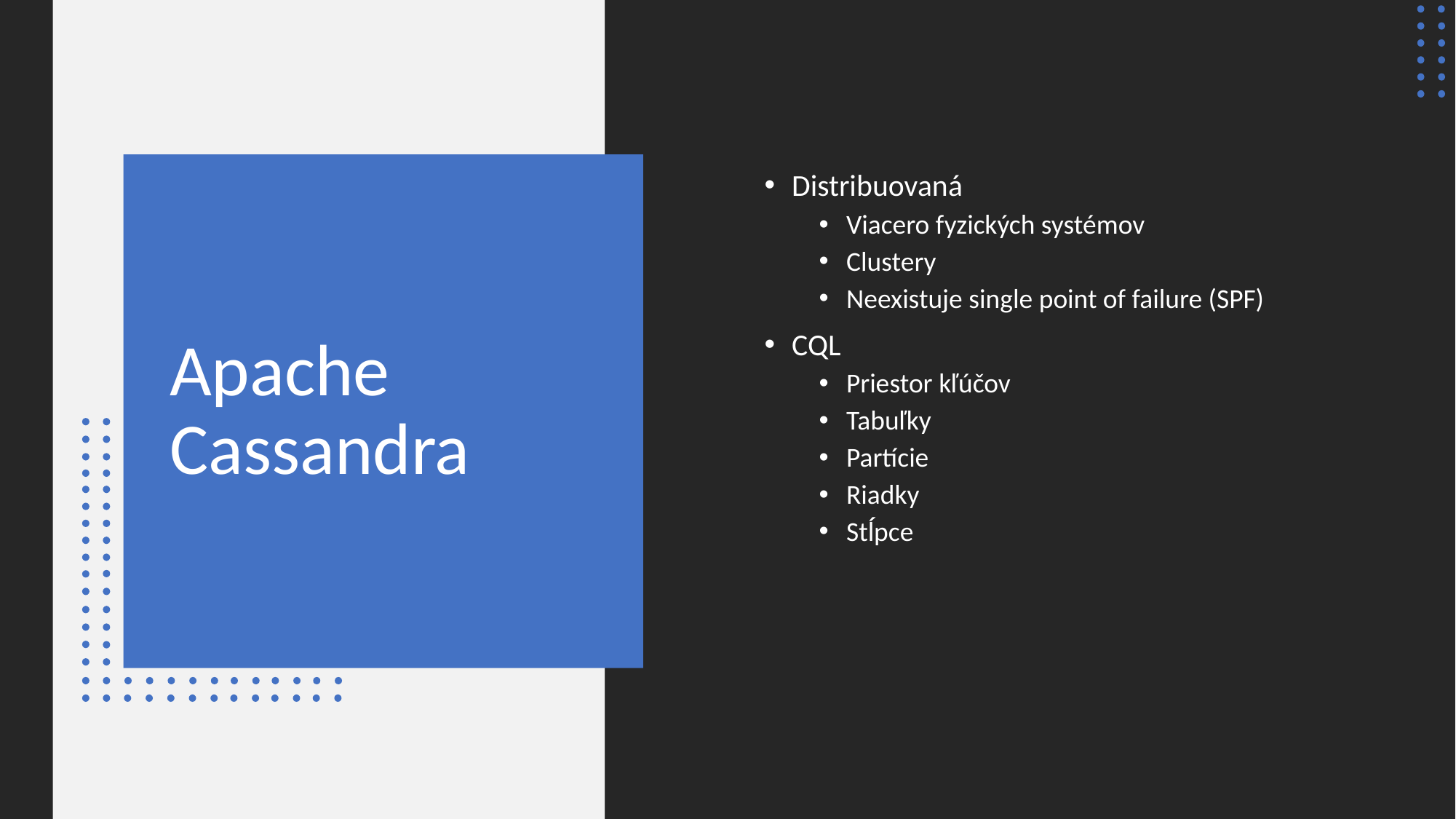

Distribuovaná
Viacero fyzických systémov
Clustery
Neexistuje single point of failure (SPF)
CQL
Priestor kľúčov
Tabuľky
Partície
Riadky
Stĺpce

# Apache Cassandra